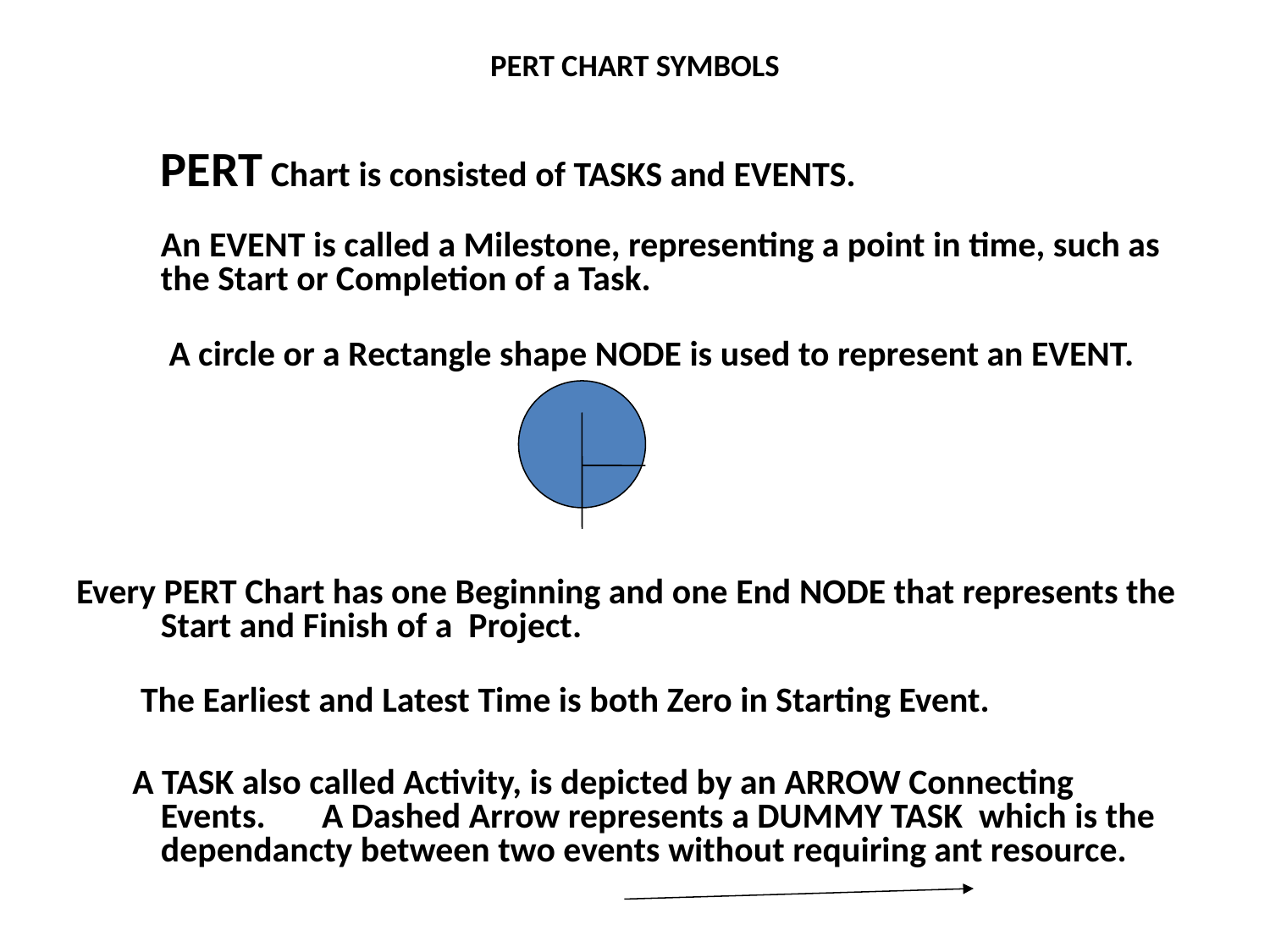

# PERT CHART SYMBOLS
PERT Chart is consisted of TASKS and EVENTS.
An EVENT is called a Milestone, representing a point in time, such as the Start or Completion of a Task.
 A circle or a Rectangle shape NODE is used to represent an EVENT.

Every PERT Chart has one Beginning and one End NODE that represents the Start and Finish of a  Project.
        The Earliest and Latest Time is both Zero in Starting Event.

       A TASK also called Activity, is depicted by an ARROW Connecting  Events.       A Dashed Arrow represents a DUMMY TASK  which is the dependancty between two events without requiring ant resource.